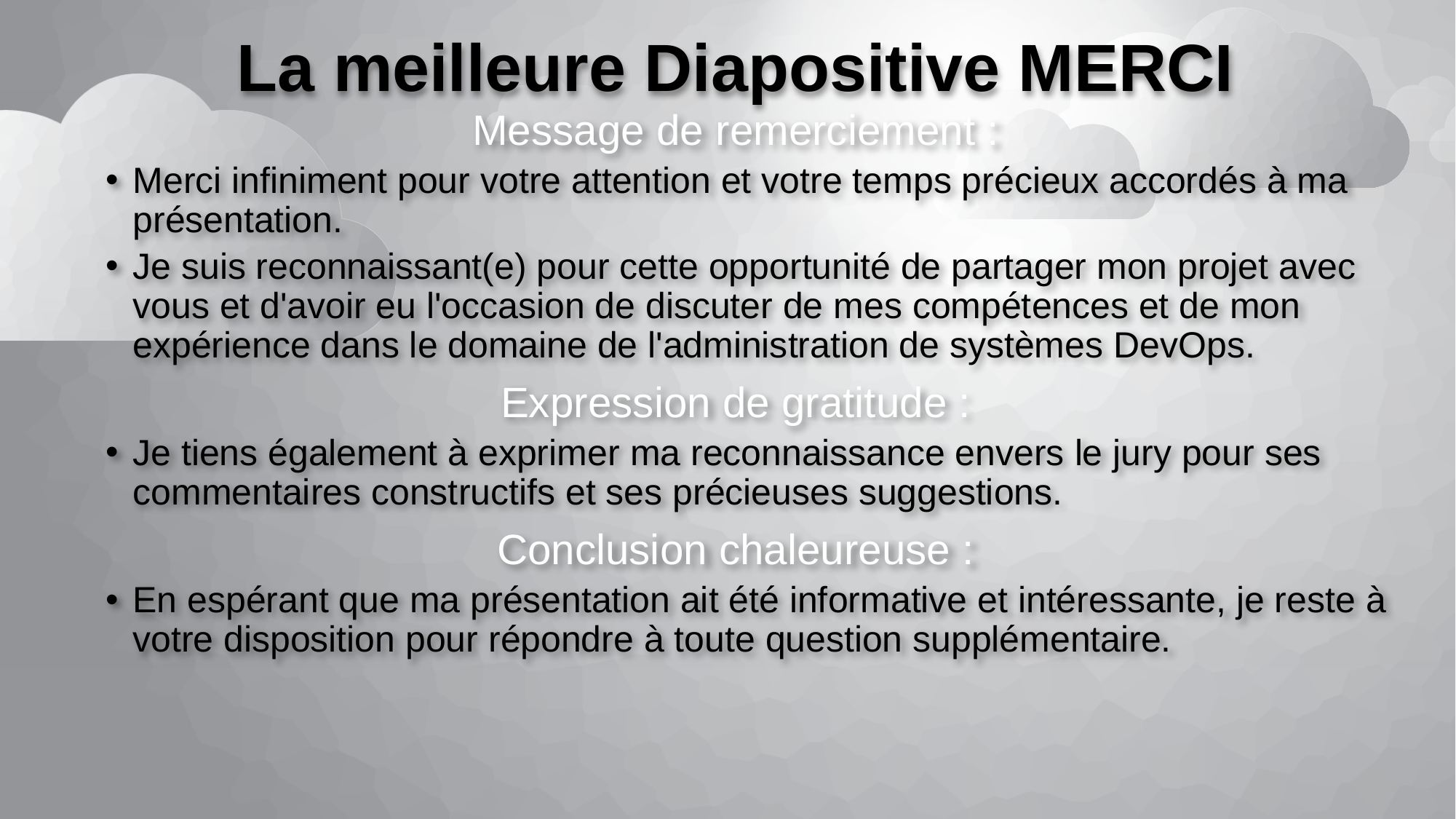

# La meilleure Diapositive MERCI
Message de remerciement :
Merci infiniment pour votre attention et votre temps précieux accordés à ma présentation.
Je suis reconnaissant(e) pour cette opportunité de partager mon projet avec vous et d'avoir eu l'occasion de discuter de mes compétences et de mon expérience dans le domaine de l'administration de systèmes DevOps.
Expression de gratitude :
Je tiens également à exprimer ma reconnaissance envers le jury pour ses commentaires constructifs et ses précieuses suggestions.
Conclusion chaleureuse :
En espérant que ma présentation ait été informative et intéressante, je reste à votre disposition pour répondre à toute question supplémentaire.